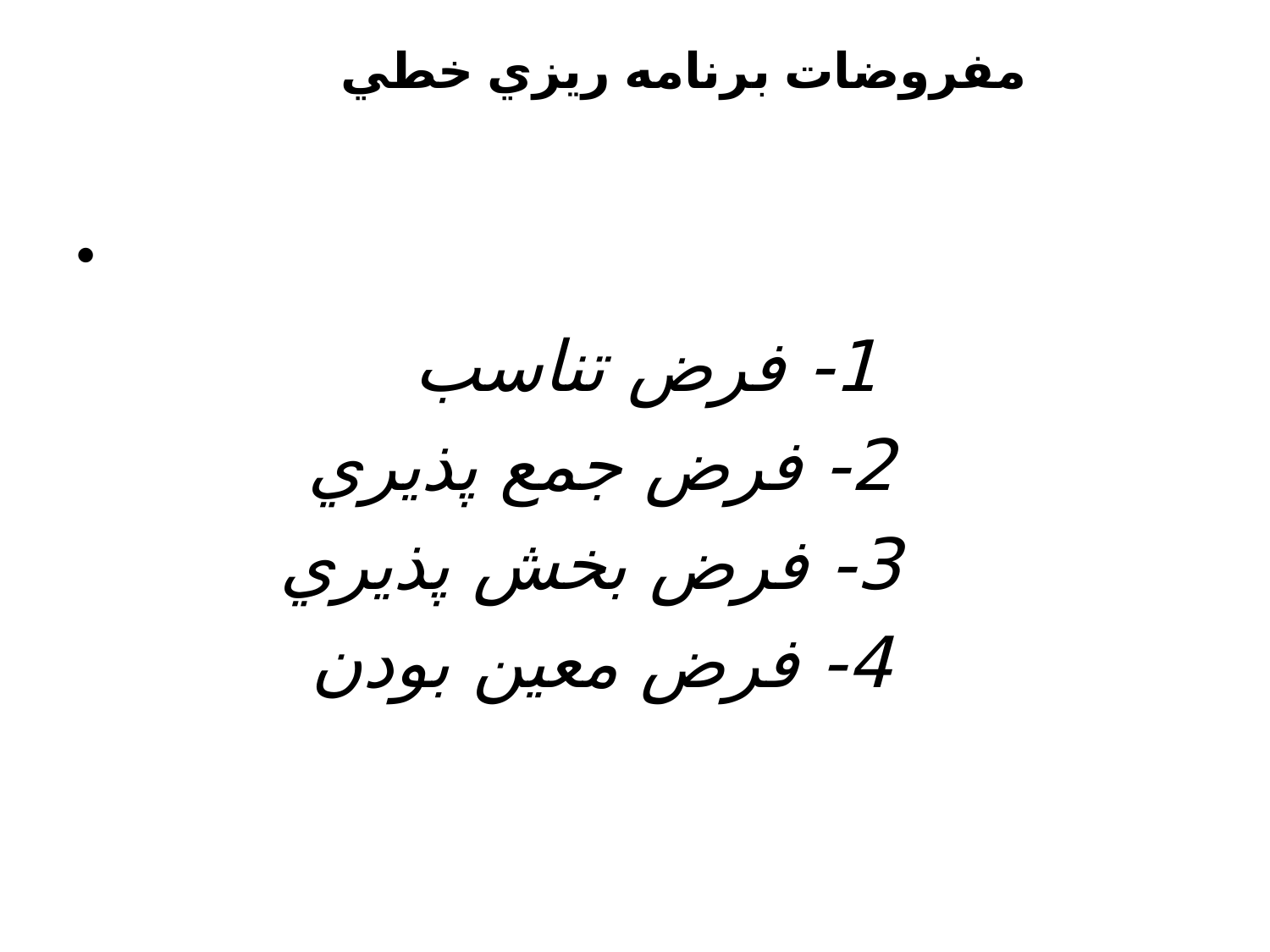

مفروضات برنامه ريزي خطي
#

1- فرض تناسب
    2- فرض جمع پذيري
     3- فرض بخش پذيري
     4- فرض معين بودن